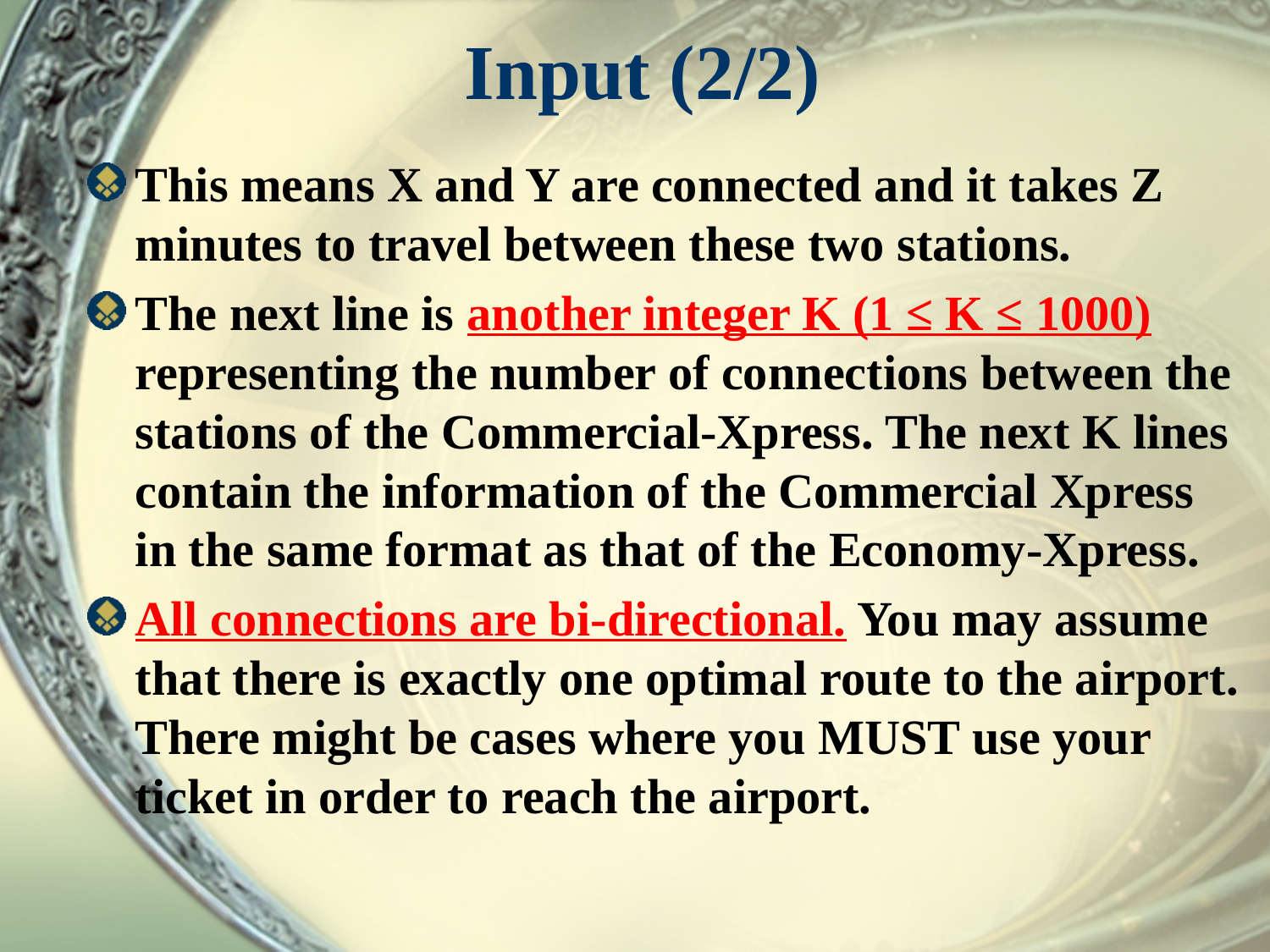

# Input (2/2)
This means X and Y are connected and it takes Z minutes to travel between these two stations.
The next line is another integer K (1 ≤ K ≤ 1000) representing the number of connections between the stations of the Commercial-Xpress. The next K lines contain the information of the Commercial Xpress in the same format as that of the Economy-Xpress.
All connections are bi-directional. You may assume that there is exactly one optimal route to the airport. There might be cases where you MUST use your ticket in order to reach the airport.